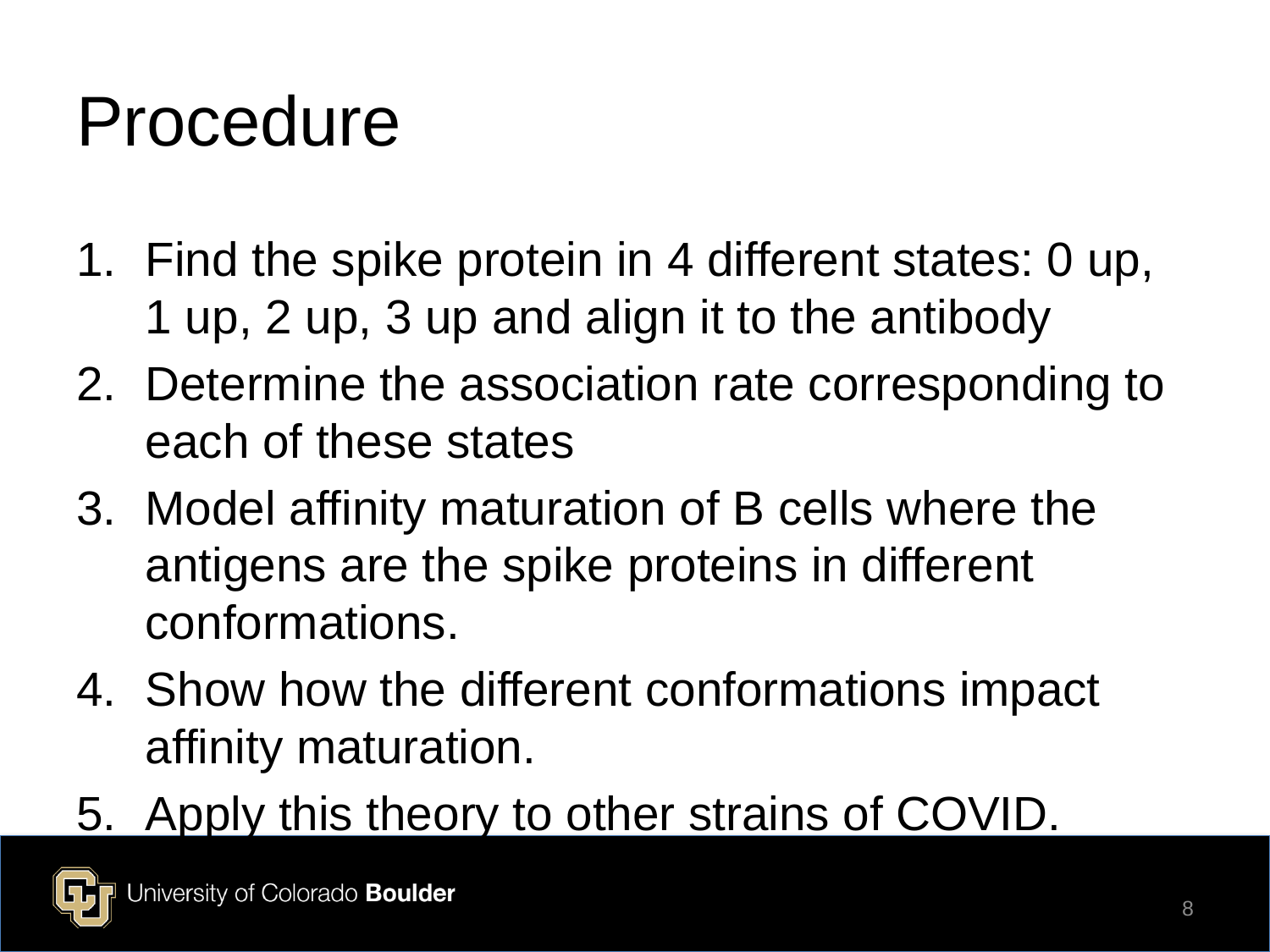

# Procedure
Find the spike protein in 4 different states: 0 up, 1 up, 2 up, 3 up and align it to the antibody
Determine the association rate corresponding to each of these states
Model affinity maturation of B cells where the antigens are the spike proteins in different conformations.
Show how the different conformations impact affinity maturation.
Apply this theory to other strains of COVID.
8